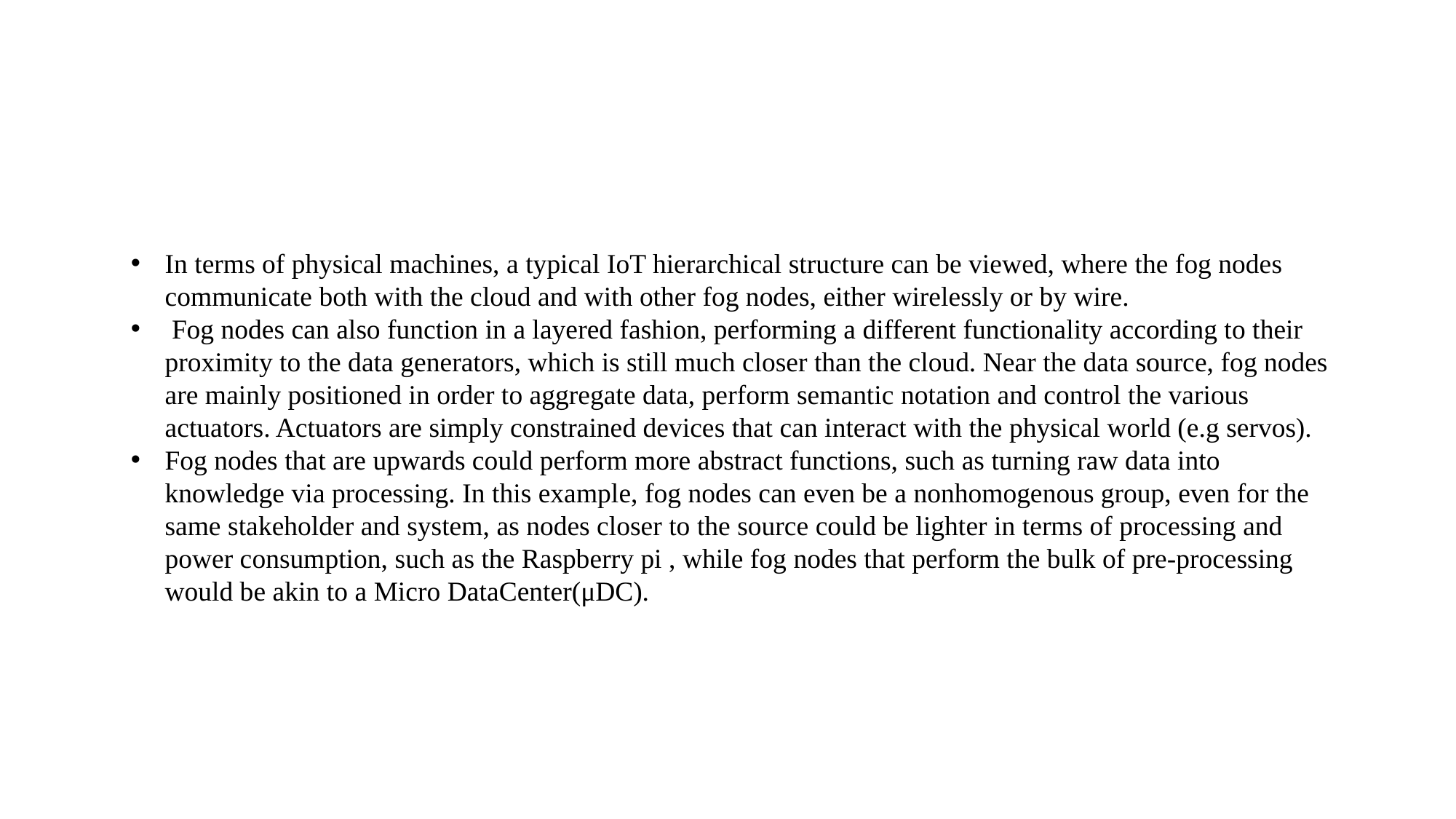

#
In terms of physical machines, a typical IoT hierarchical structure can be viewed, where the fog nodes communicate both with the cloud and with other fog nodes, either wirelessly or by wire.
 Fog nodes can also function in a layered fashion, performing a different functionality according to their proximity to the data generators, which is still much closer than the cloud. Near the data source, fog nodes are mainly positioned in order to aggregate data, perform semantic notation and control the various actuators. Actuators are simply constrained devices that can interact with the physical world (e.g servos).
Fog nodes that are upwards could perform more abstract functions, such as turning raw data into knowledge via processing. In this example, fog nodes can even be a nonhomogenous group, even for the same stakeholder and system, as nodes closer to the source could be lighter in terms of processing and power consumption, such as the Raspberry pi , while fog nodes that perform the bulk of pre-processing would be akin to a Micro DataCenter(μDC).